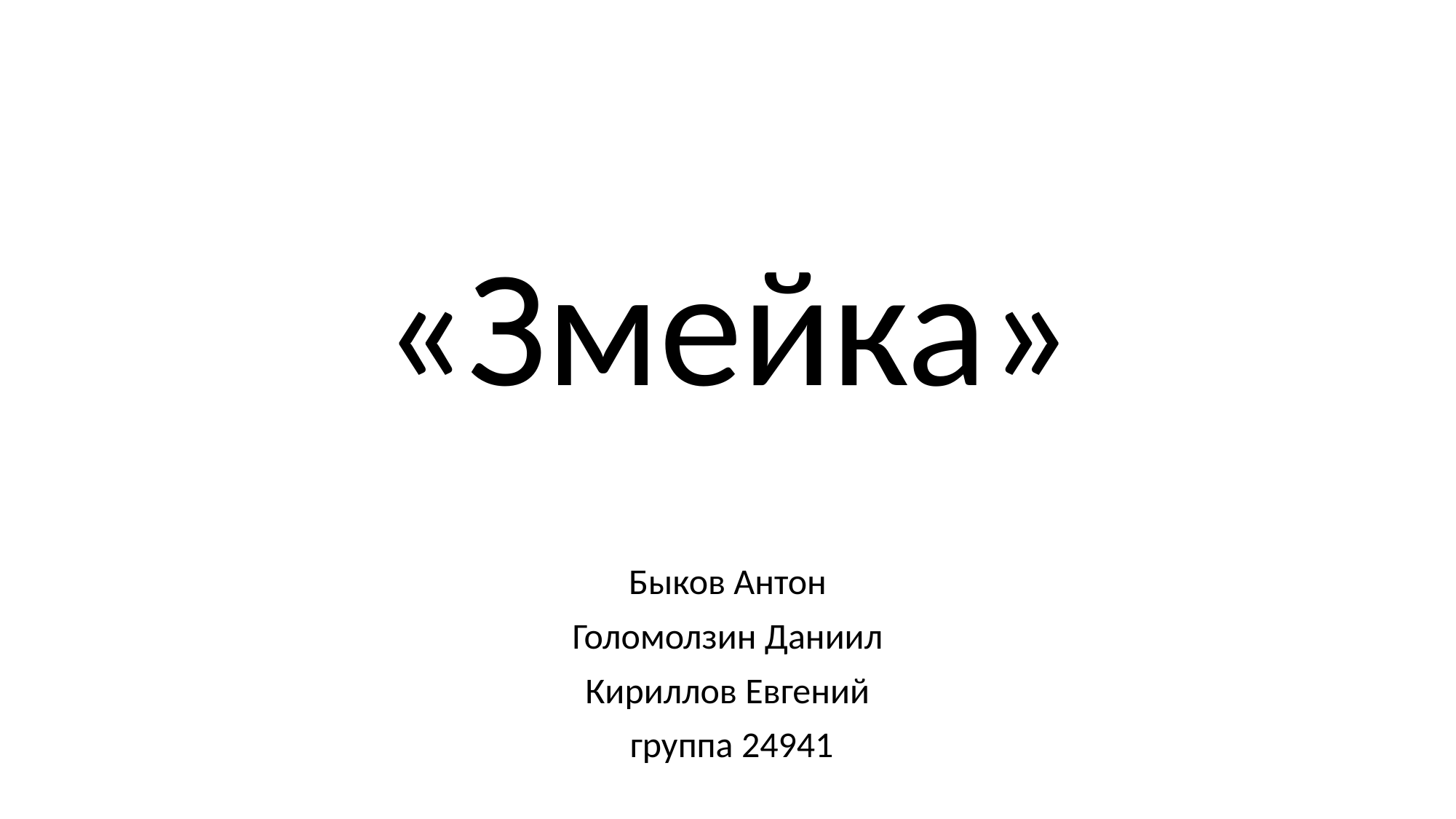

# «Змейка»
Быков Антон
Голомолзин Даниил
Кириллов Евгений
 группа 24941